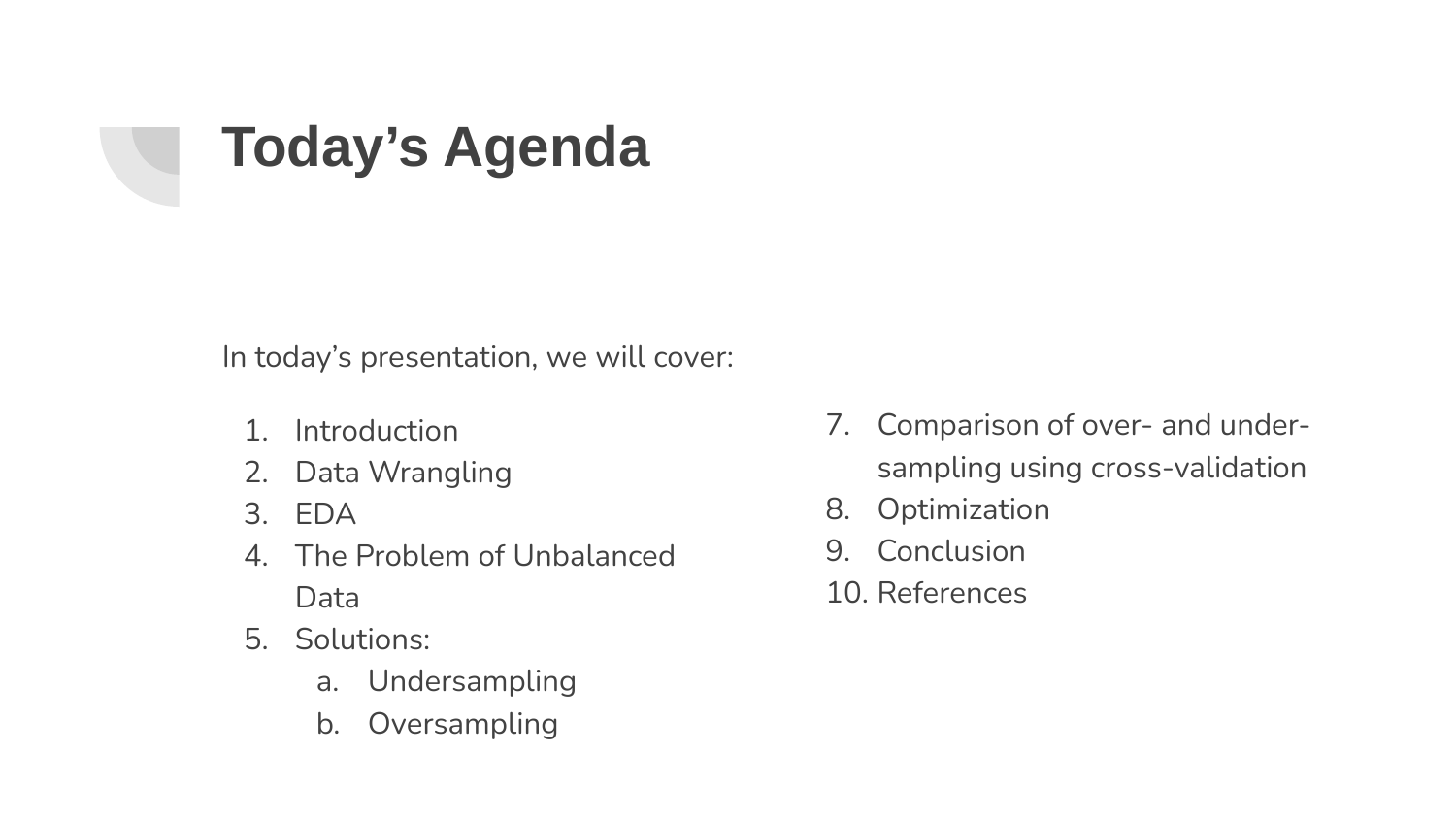

# Today’s Agenda
In today’s presentation, we will cover:
Introduction
Data Wrangling
EDA
The Problem of Unbalanced Data
Solutions:
Undersampling
Oversampling

Comparison of over- and under-sampling using cross-validation
Optimization
Conclusion
References